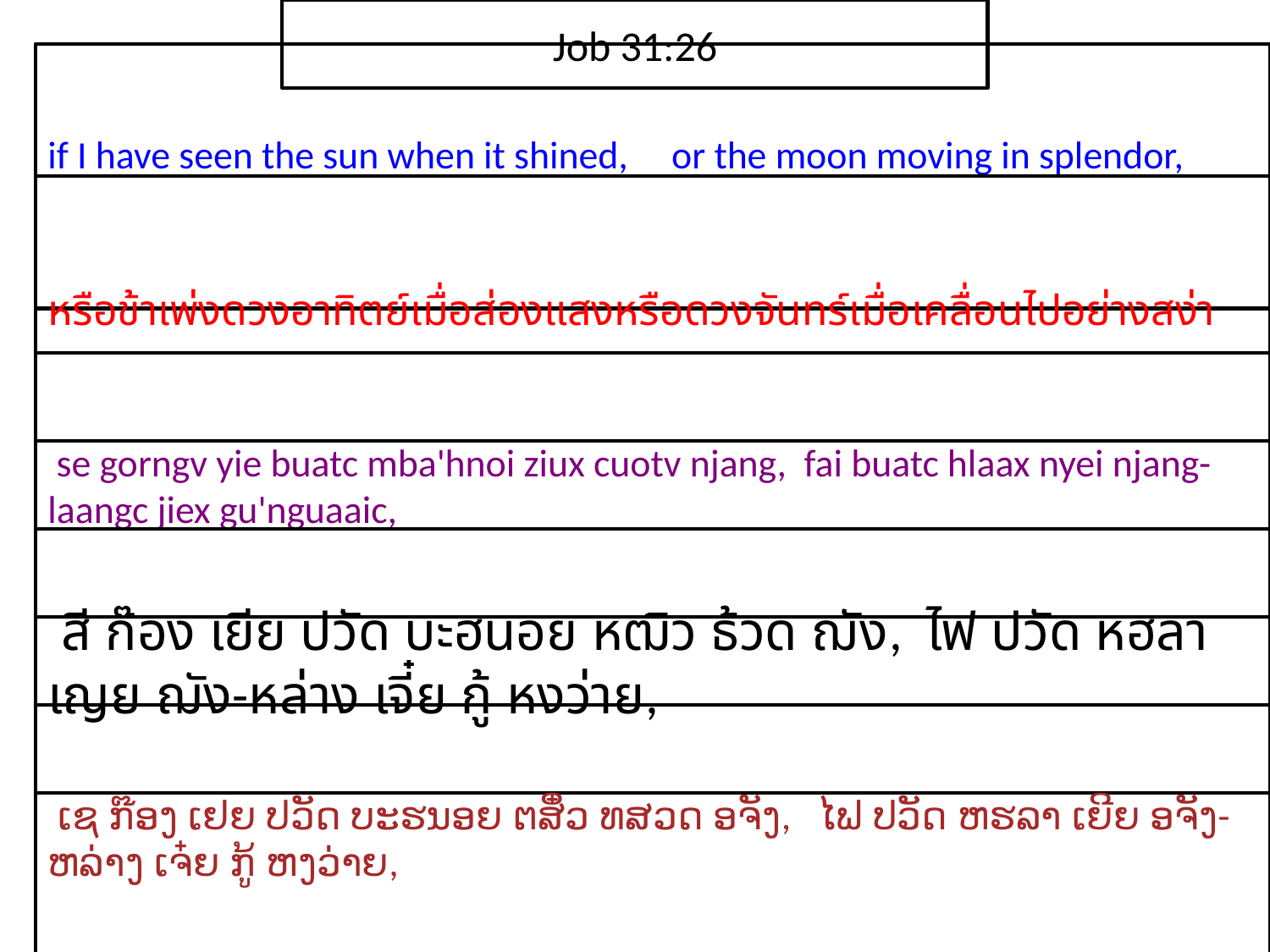

Job 31:26
if I have seen the sun when it shined,     or the moon moving in splendor,
หรือ​ข้า​เพ่ง​ดวง​อาทิตย์​เมื่อ​ส่อง​แสงหรือ​ดวง​จันทร์​เมื่อ​เคลื่อน​ไป​อย่าง​สง่า
 se gorngv yie buatc mba'hnoi ziux cuotv njang,  fai buatc hlaax nyei njang-laangc jiex gu'nguaaic,
 สี ก๊อง เยีย ปวัด บะฮนอย หฒิว ธ้วด ฌัง,  ไฟ ปวัด หฮลา เญย ฌัง-หล่าง เจี๋ย กู้ หงว่าย,
 ເຊ ກ໊ອງ ເຢຍ ປວັດ ບະຮນອຍ ຕສິ໋ວ ທສວດ ອຈັງ,   ໄຟ ປວັດ ຫຮລາ ເຍີຍ ອຈັງ-ຫລ່າງ ເຈ໋ຍ ກູ້ ຫງວ່າຍ,